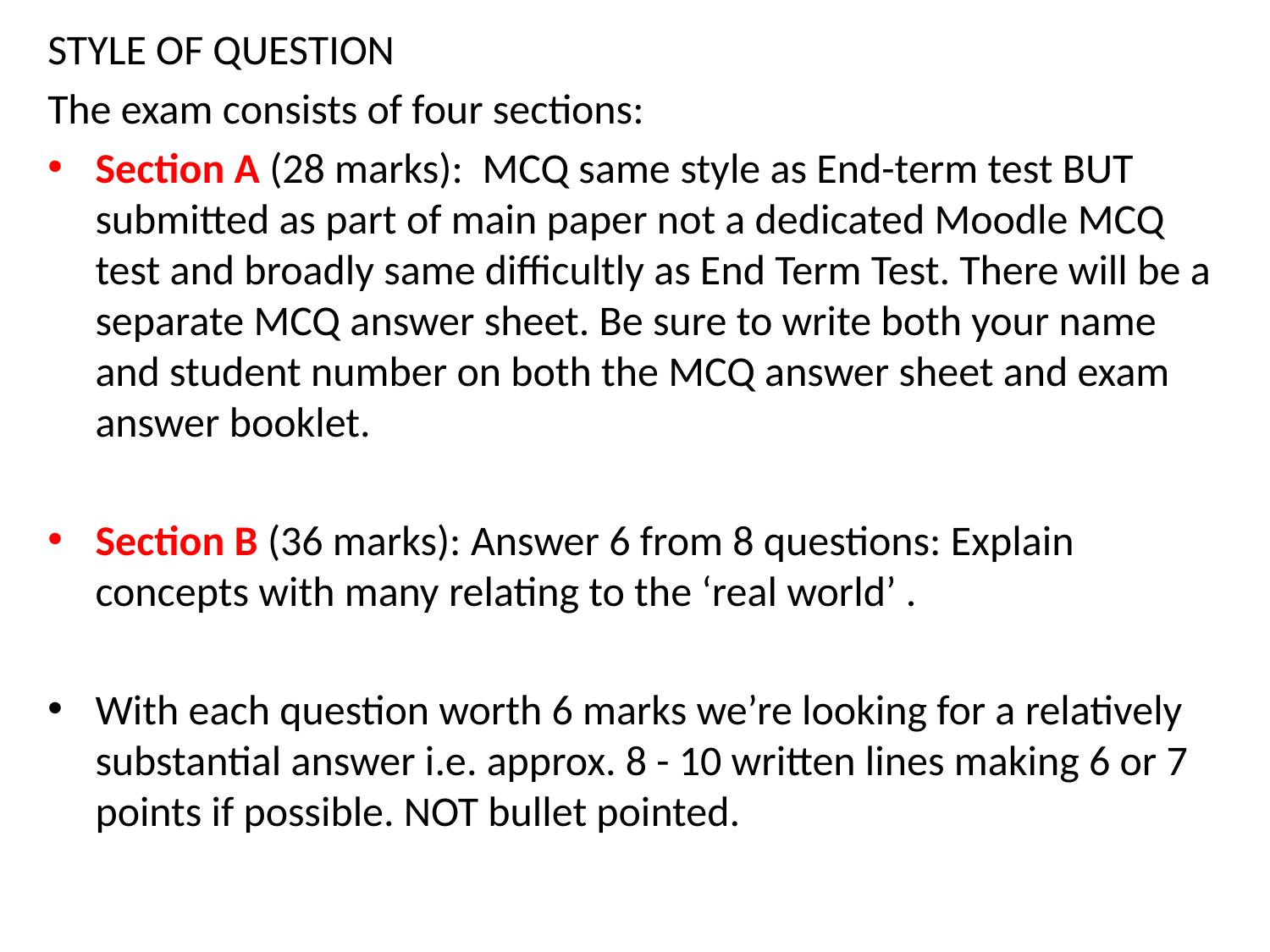

STYLE OF QUESTION
The exam consists of four sections:
Section A (28 marks):  MCQ same style as End-term test BUT submitted as part of main paper not a dedicated Moodle MCQ test and broadly same difficultly as End Term Test. There will be a separate MCQ answer sheet. Be sure to write both your name and student number on both the MCQ answer sheet and exam answer booklet.

Section B (36 marks): Answer 6 from 8 questions: Explain concepts with many relating to the ‘real world’ .

With each question worth 6 marks we’re looking for a relatively substantial answer i.e. approx. 8 - 10 written lines making 6 or 7 points if possible. NOT bullet pointed.